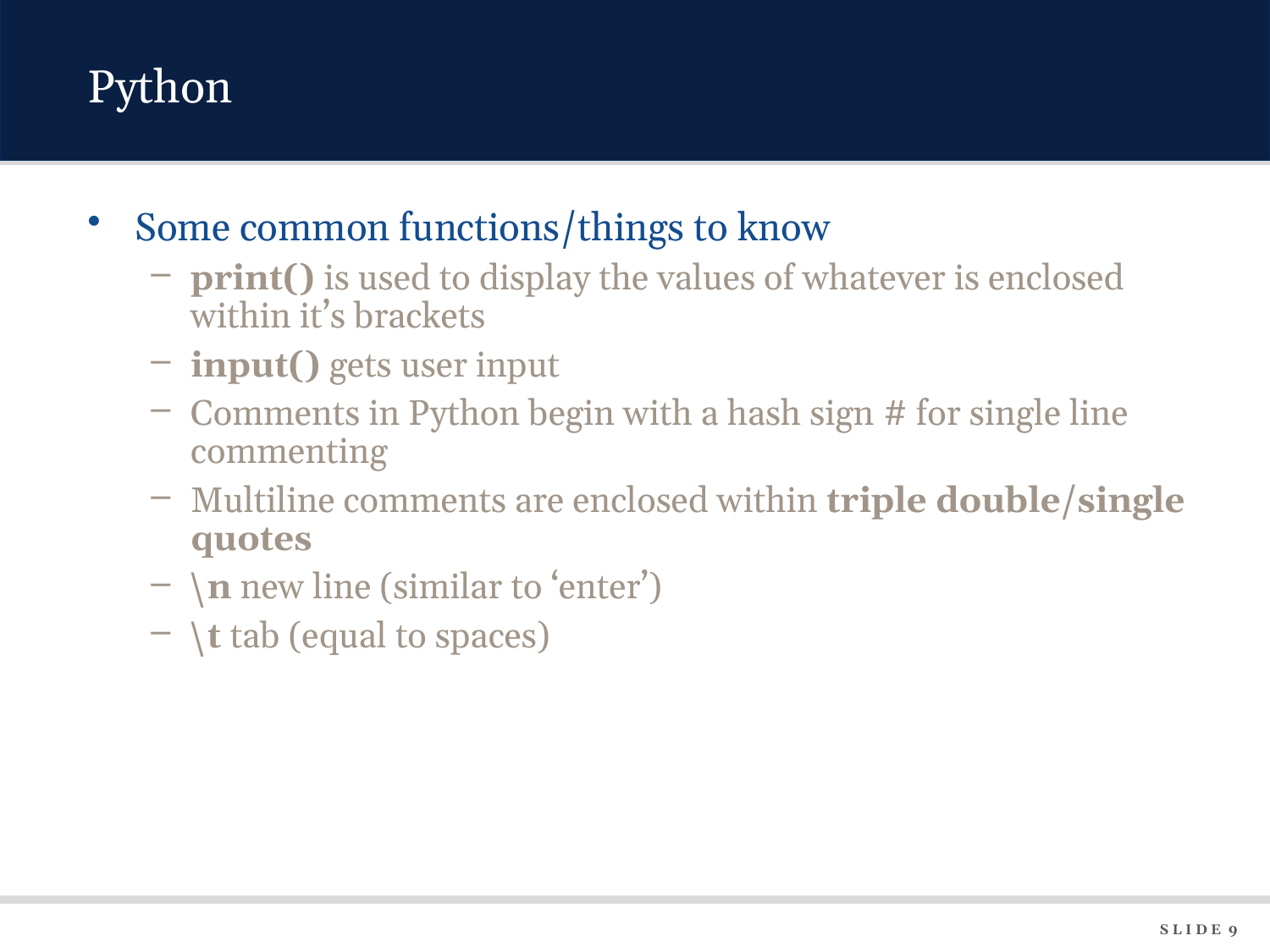

# Python
Some common functions/things to know
print() is used to display the values of whatever is enclosed within it’s brackets
input() gets user input
Comments in Python begin with a hash sign # for single line commenting
Multiline comments are enclosed within triple double/single quotes
\n new line (similar to ‘enter’)
\t tab (equal to spaces)